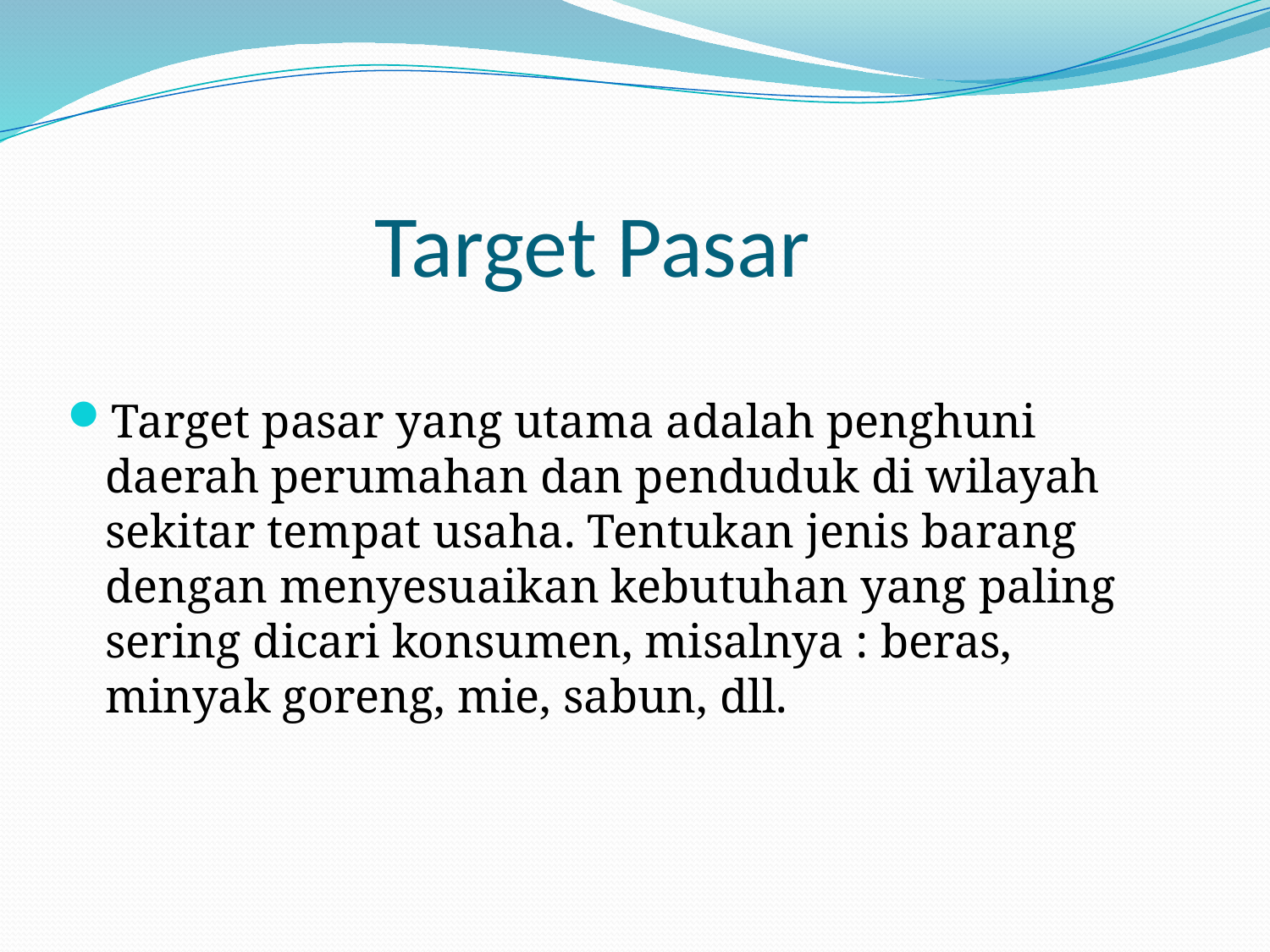

# Target Pasar
Target pasar yang utama adalah penghuni daerah perumahan dan penduduk di wilayah sekitar tempat usaha. Tentukan jenis barang dengan menyesuaikan kebutuhan yang paling sering dicari konsumen, misalnya : beras, minyak goreng, mie, sabun, dll.